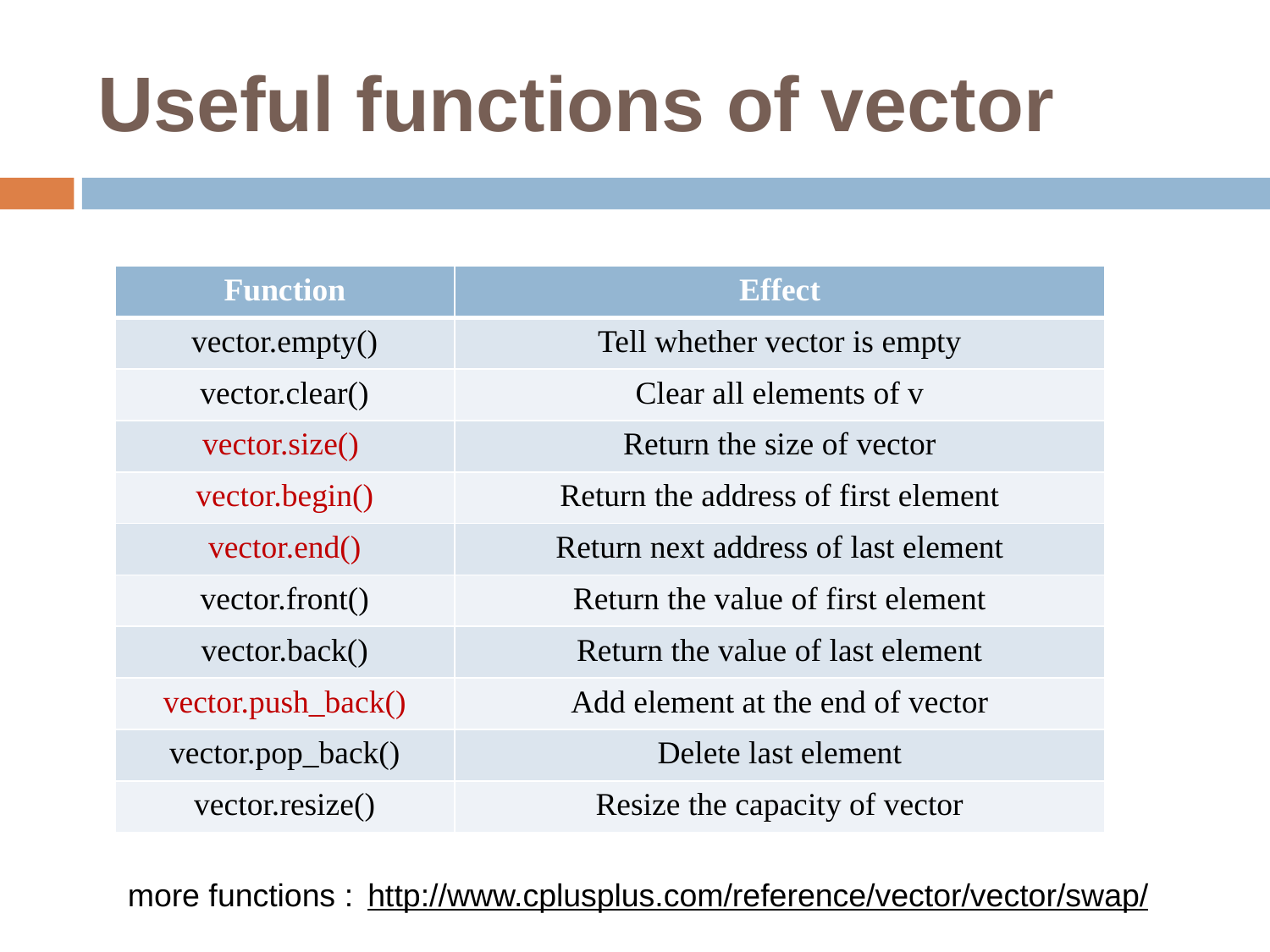

# Useful functions of vector
| Function | Effect |
| --- | --- |
| vector.empty() | Tell whether vector is empty |
| vector.clear() | Clear all elements of v |
| vector.size() | Return the size of vector |
| vector.begin() | Return the address of first element |
| vector.end() | Return next address of last element |
| vector.front() | Return the value of first element |
| vector.back() | Return the value of last element |
| vector.push\_back() | Add element at the end of vector |
| vector.pop\_back() | Delete last element |
| vector.resize() | Resize the capacity of vector |
http://www.cplusplus.com/reference/vector/vector/swap/
more functions :